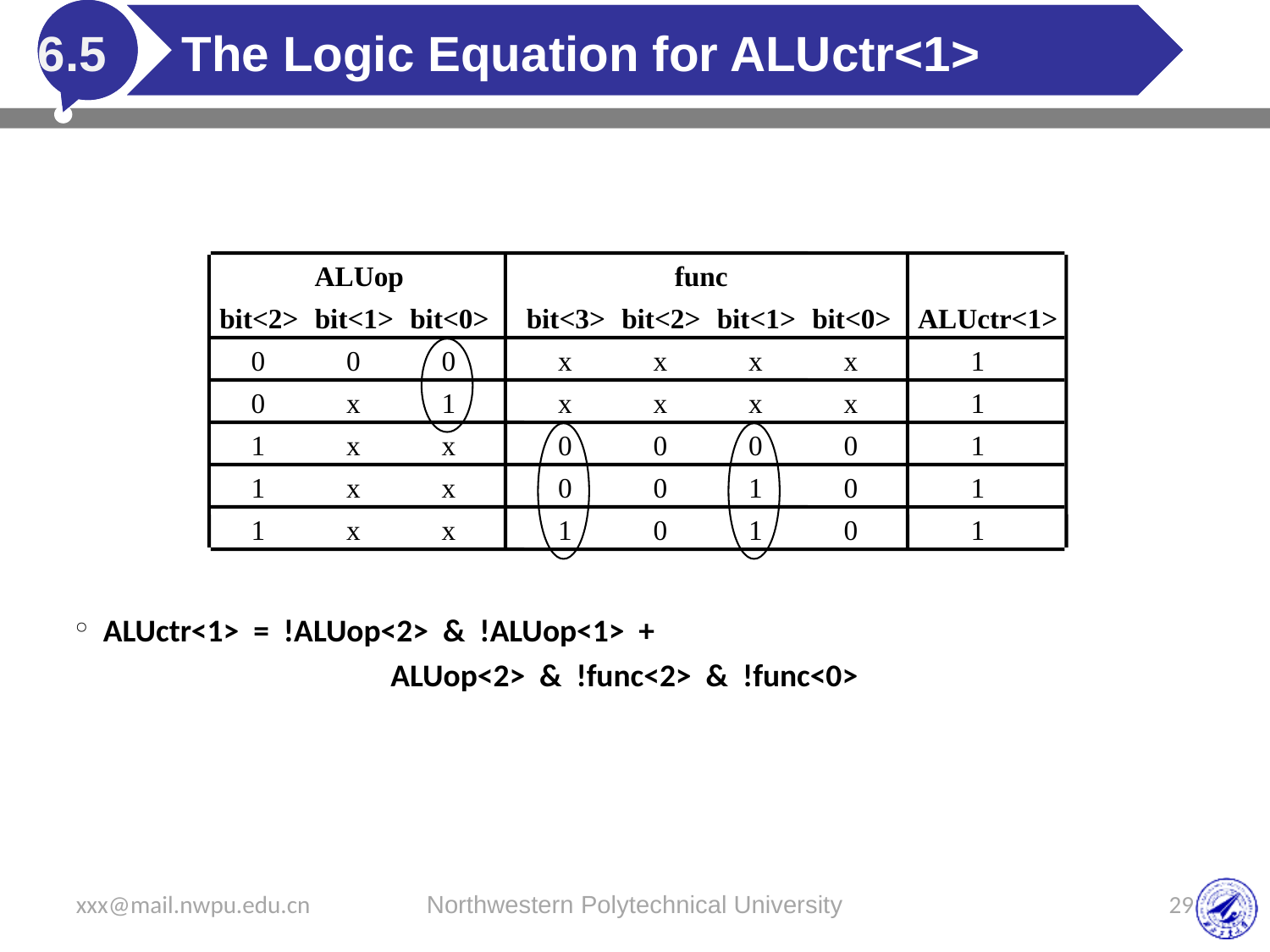

# The Logic Equation for ALUctr<1>
6.5
ALUop
func

bit<2>
bit<1>
bit<0>
bit<3>
bit<2>
bit<1>
bit<0>
ALUctr<1>
0
0
0
x
x
x
x
1

0
x
1
x
x
x
x
1

1
x
x
0
0
0
0
1

1
x
x
0
0
1
0
1

1
x
x
1
0
1
0
1

ALUctr<1>  =  !ALUop<2>  &  !ALUop<1>  +
		             ALUop<2>  &  !func<2>  &  !func<0>
xxx@mail.nwpu.edu.cn
Northwestern Polytechnical University
29